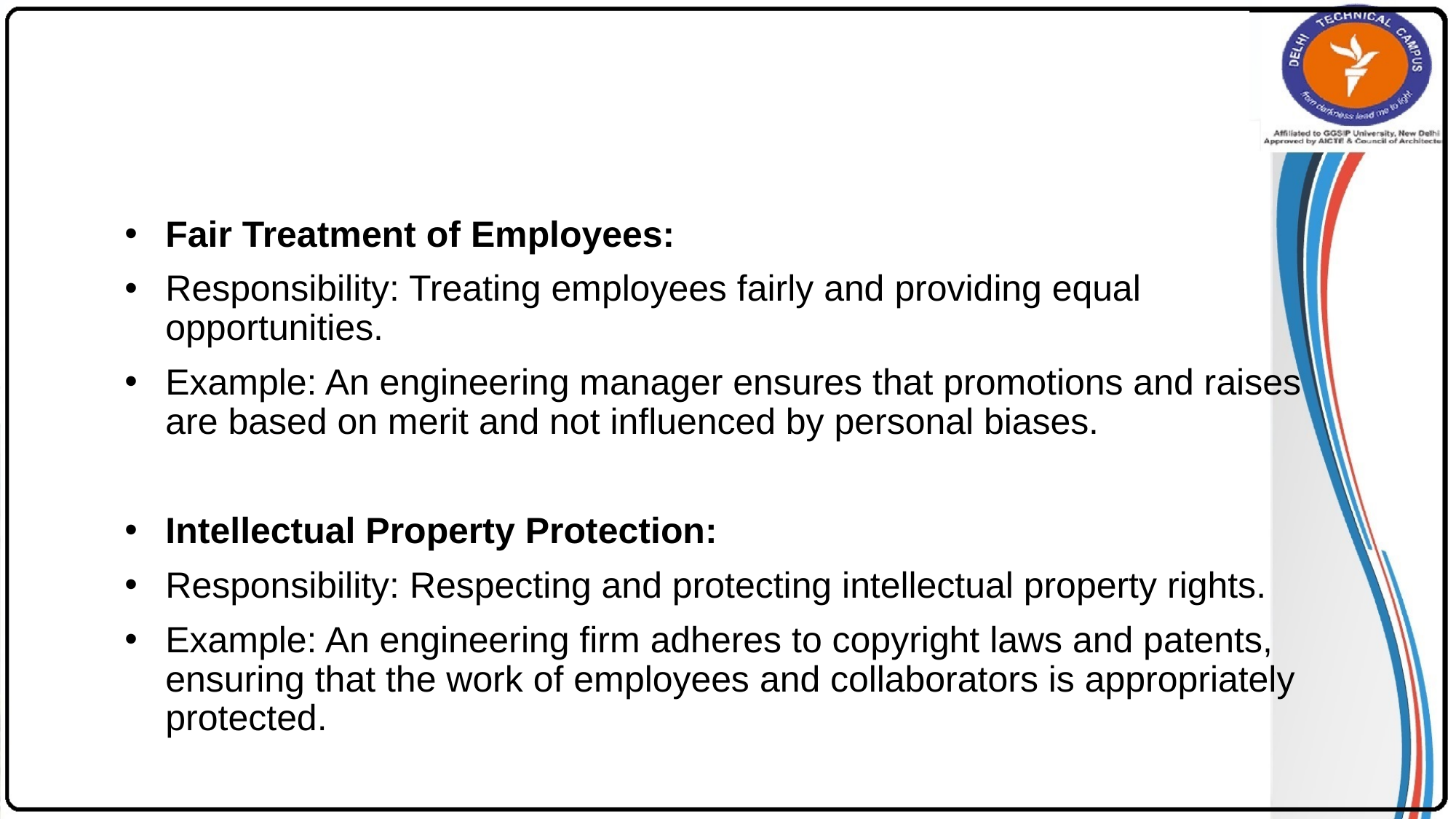

#
Fair Treatment of Employees:
Responsibility: Treating employees fairly and providing equal opportunities.
Example: An engineering manager ensures that promotions and raises are based on merit and not influenced by personal biases.

Intellectual Property Protection:
Responsibility: Respecting and protecting intellectual property rights.
Example: An engineering firm adheres to copyright laws and patents, ensuring that the work of employees and collaborators is appropriately protected.